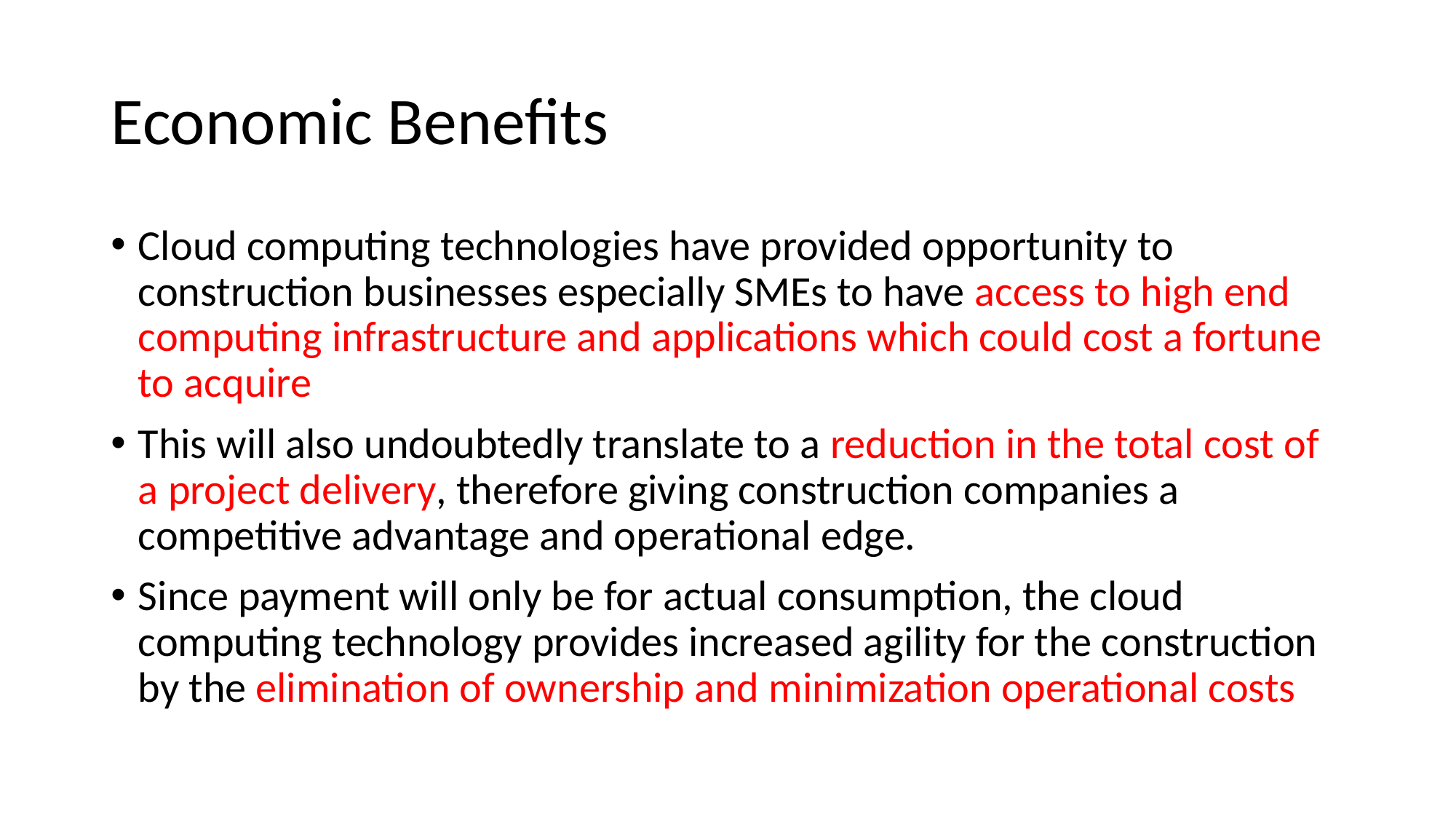

# Economic Benefits
Cloud computing technologies have provided opportunity to construction businesses especially SMEs to have access to high end computing infrastructure and applications which could cost a fortune to acquire
This will also undoubtedly translate to a reduction in the total cost of a project delivery, therefore giving construction companies a competitive advantage and operational edge.
Since payment will only be for actual consumption, the cloud computing technology provides increased agility for the construction by the elimination of ownership and minimization operational costs